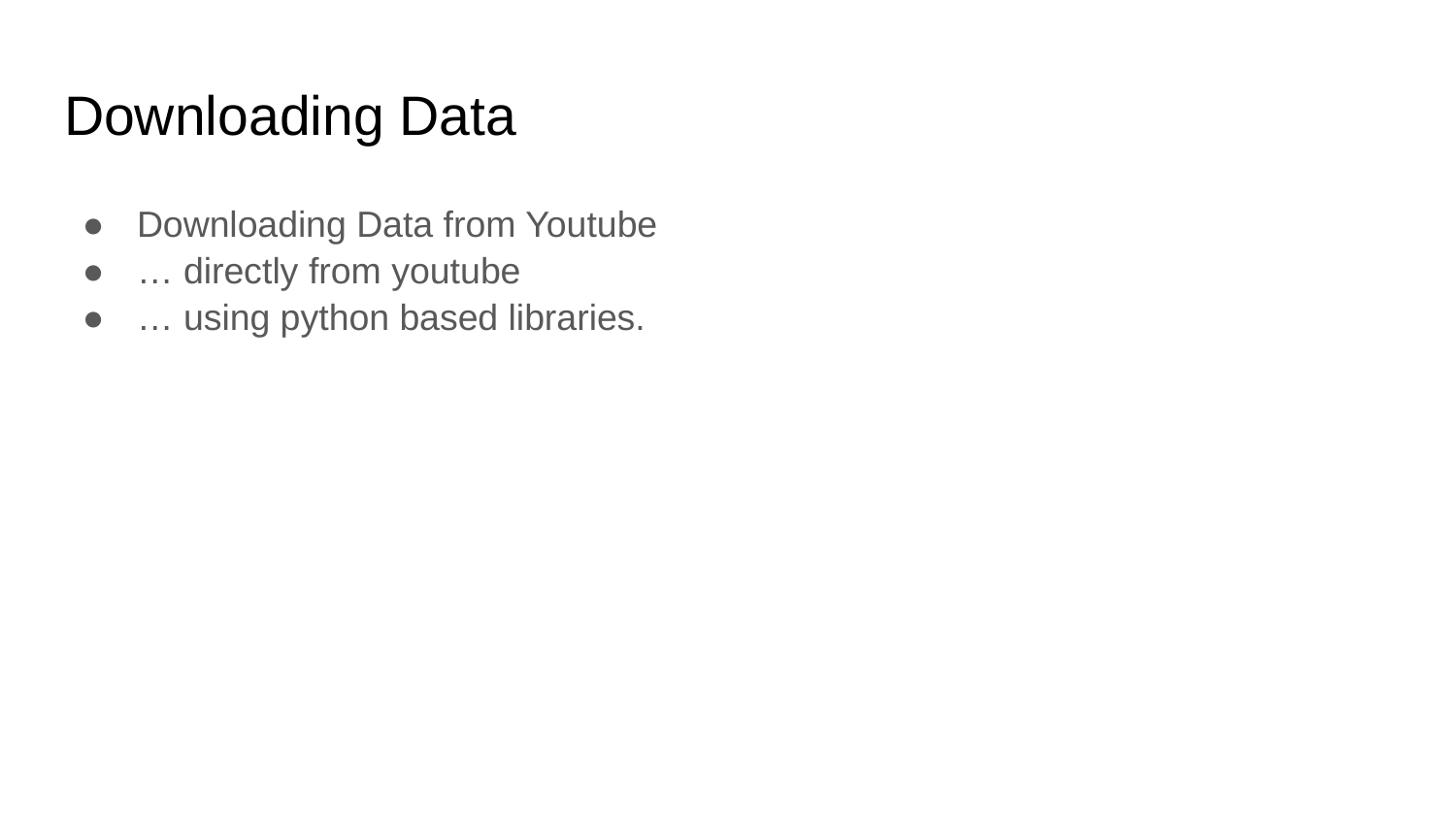

# Downloading Data
Downloading Data from Youtube
… directly from youtube
… using python based libraries.